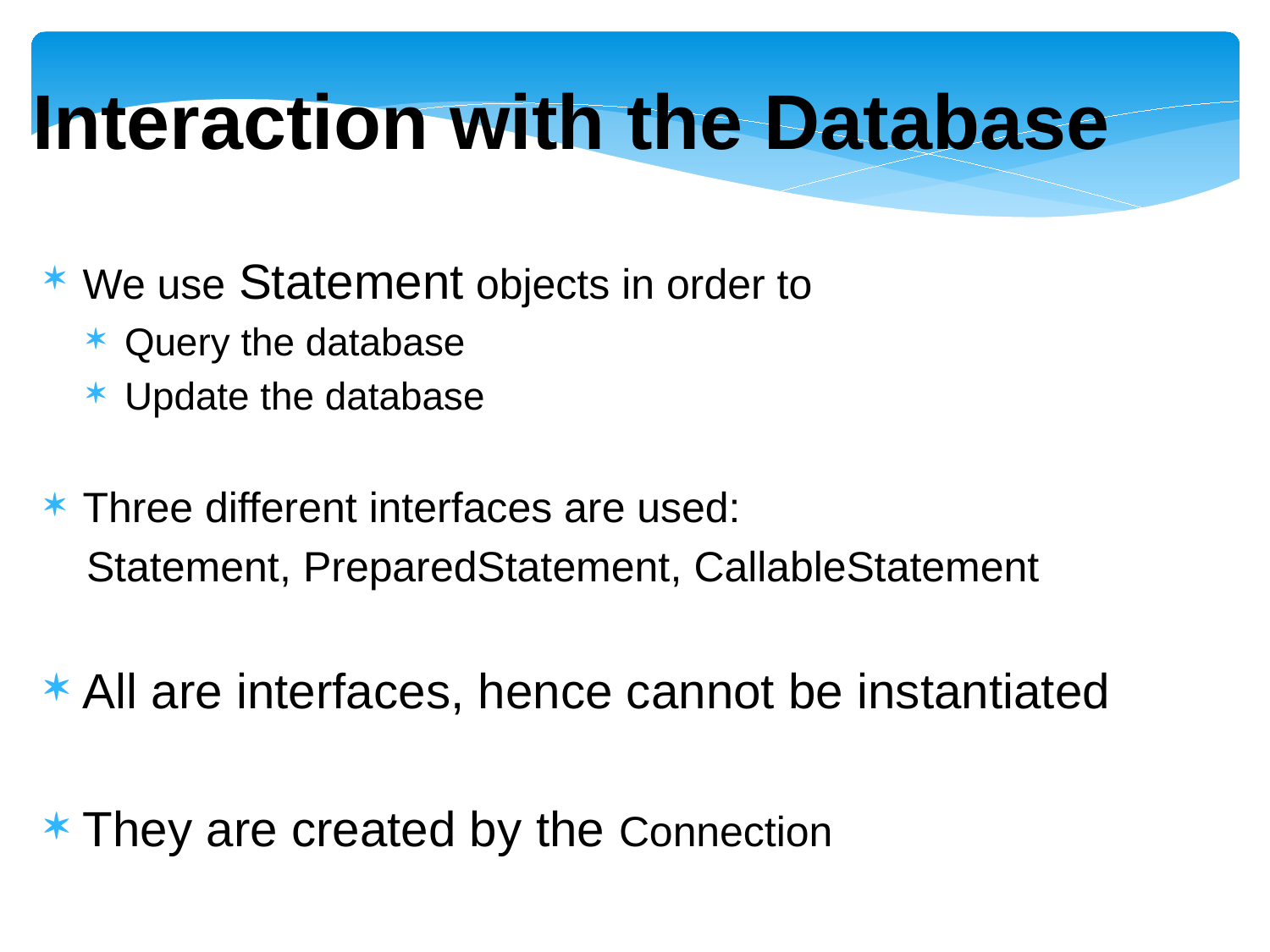

Interaction with the Database
We use Statement objects in order to
Query the database
Update the database

Three different interfaces are used:
Statement, PreparedStatement, CallableStatement

All are interfaces, hence cannot be instantiated

They are created by the Connection